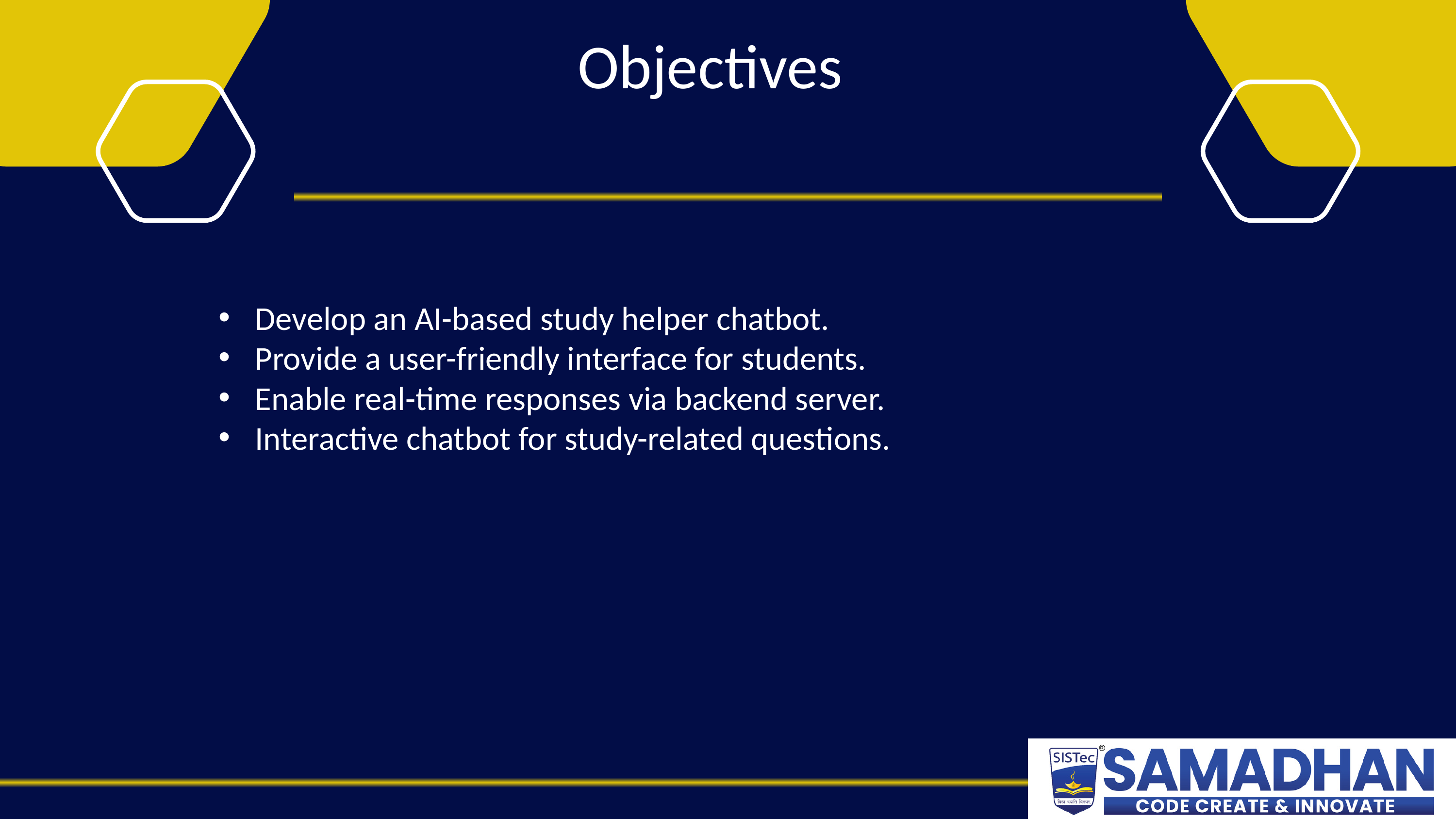

Objectives

Develop an AI-based study helper chatbot.
Provide a user-friendly interface for students.
Enable real-time responses via backend server.
Interactive chatbot for study-related questions.